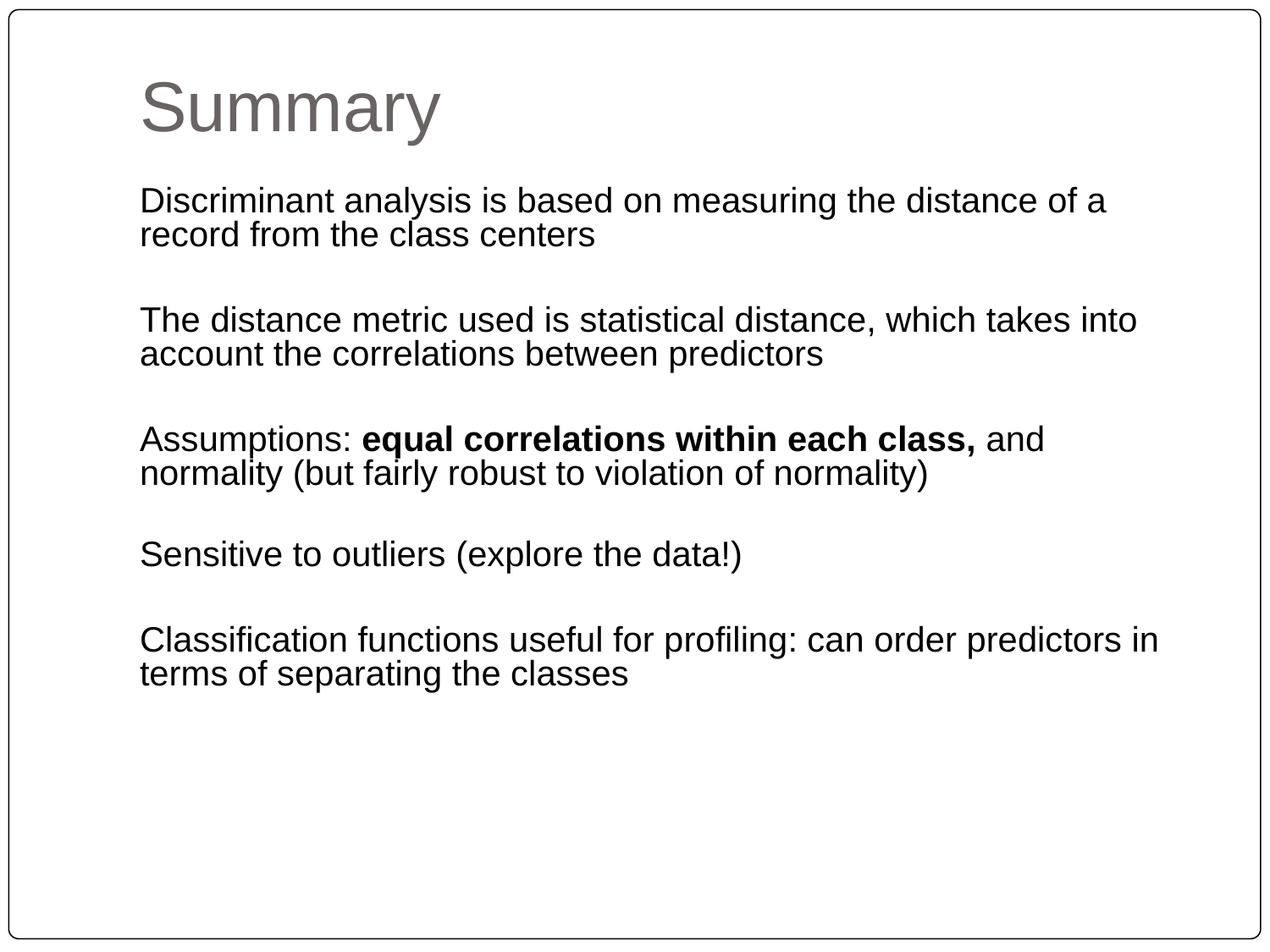

# Summary
Discriminant analysis is based on measuring the distance of a record from the class centers

The distance metric used is statistical distance, which takes into account the correlations between predictors

Assumptions: equal correlations within each class, and normality (but fairly robust to violation of normality)

Sensitive to outliers (explore the data!)

Classification functions useful for profiling: can order predictors in terms of separating the classes